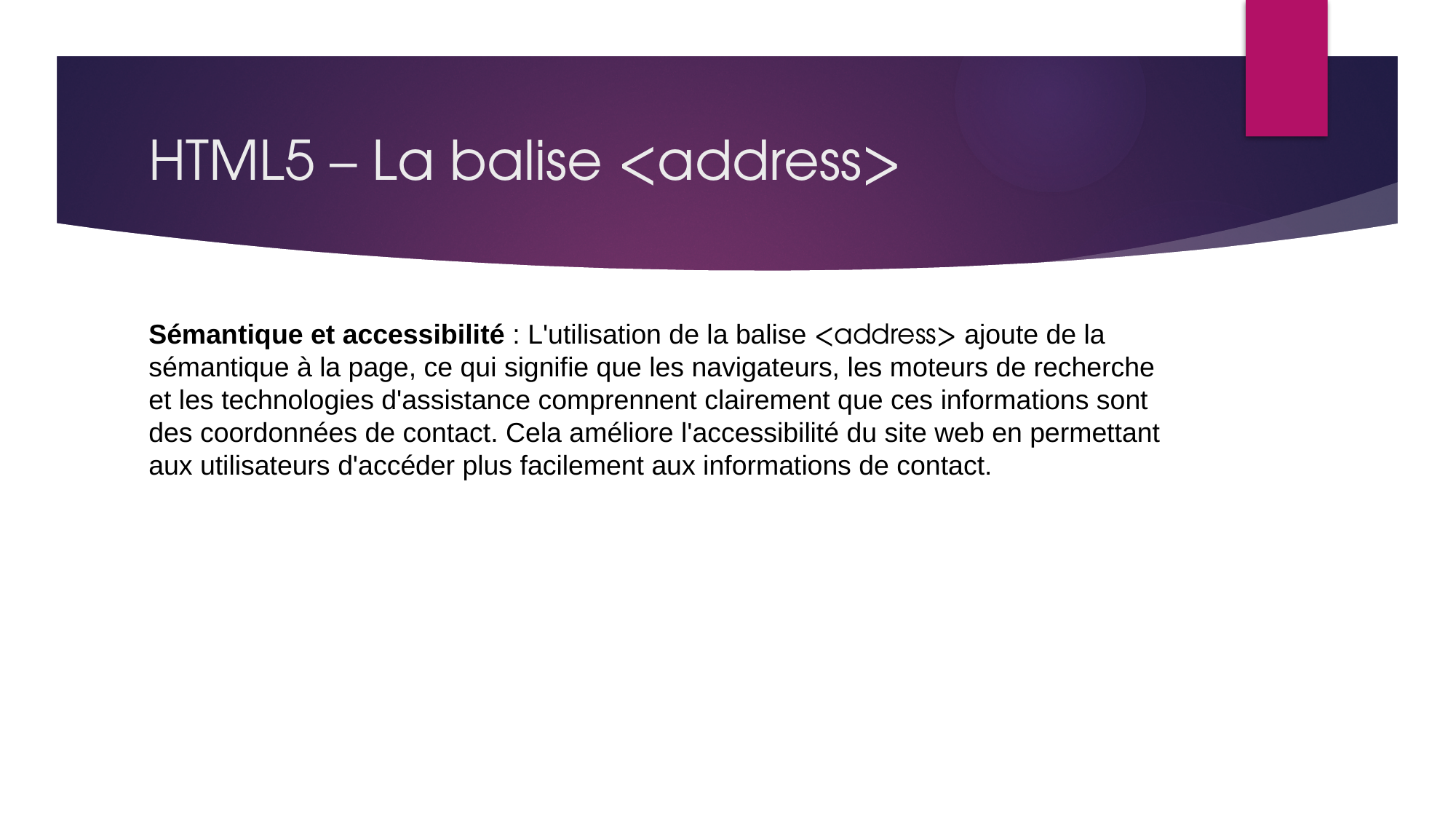

# HTML5 – La balise <address>
Sémantique et accessibilité : L'utilisation de la balise <address> ajoute de la sémantique à la page, ce qui signifie que les navigateurs, les moteurs de recherche et les technologies d'assistance comprennent clairement que ces informations sont des coordonnées de contact. Cela améliore l'accessibilité du site web en permettant aux utilisateurs d'accéder plus facilement aux informations de contact.